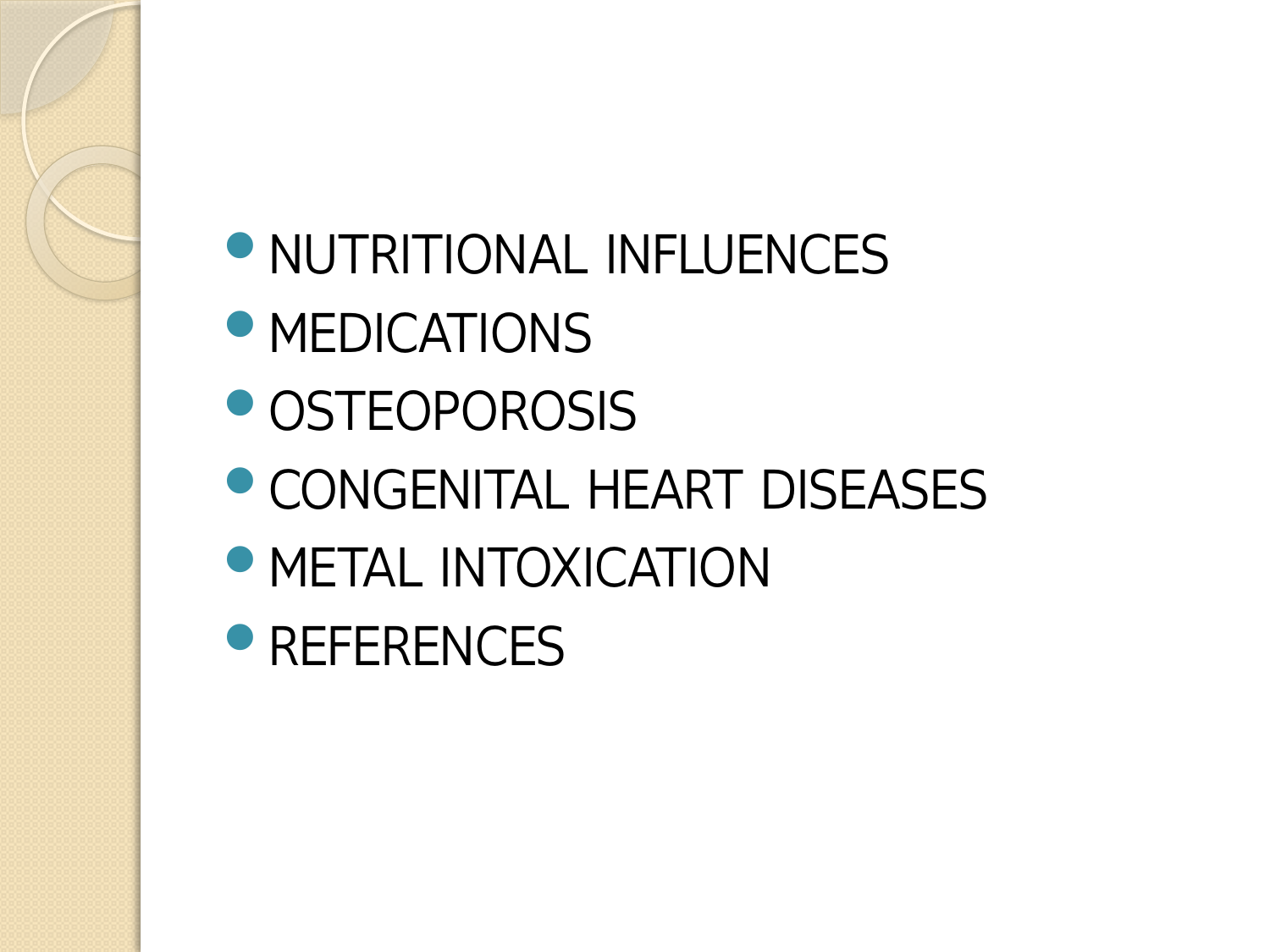

#
NUTRITIONAL INFLUENCES
MEDICATIONS
OSTEOPOROSIS
CONGENITAL HEART DISEASES
METAL INTOXICATION
REFERENCES